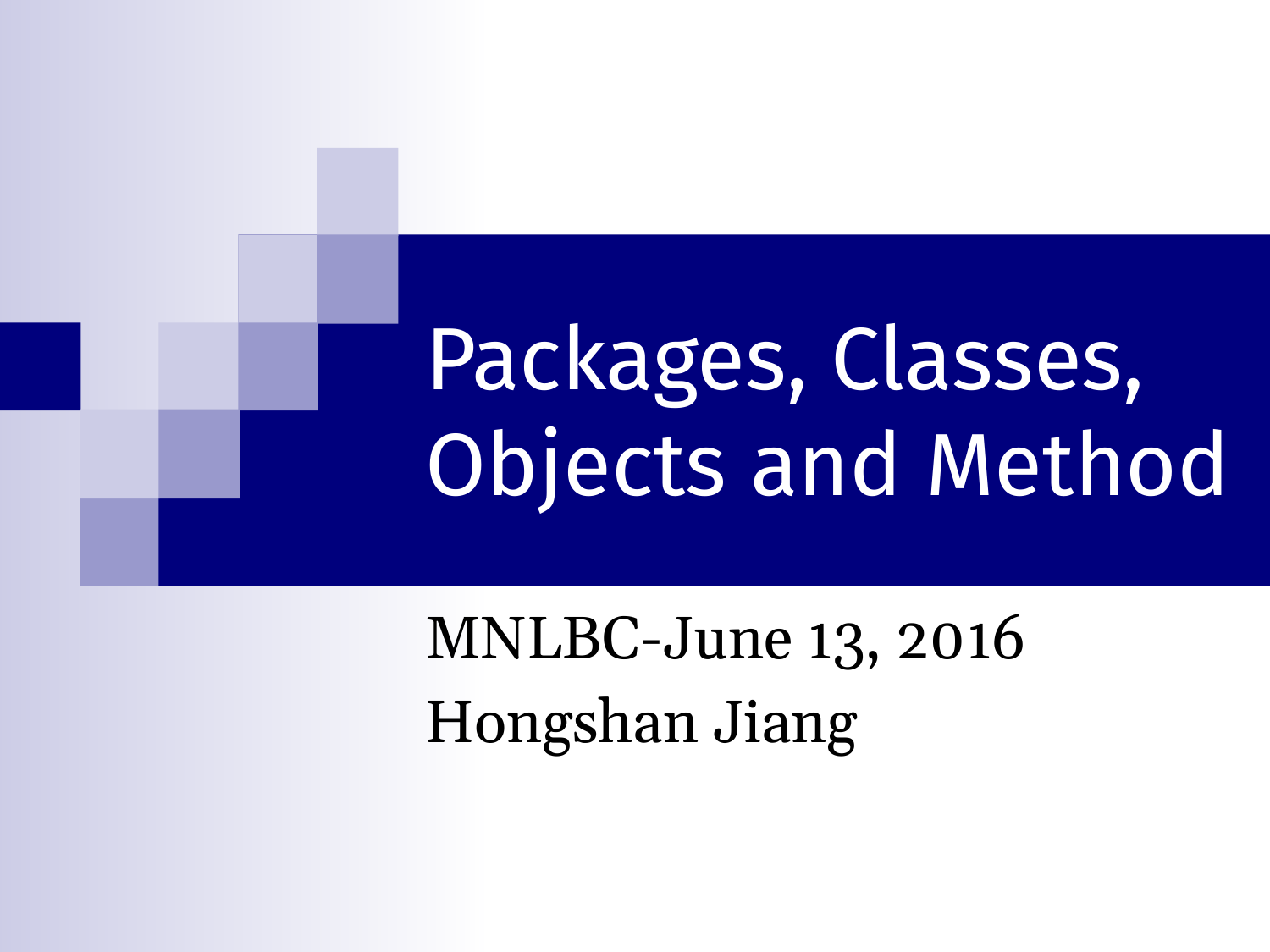

# Packages, Classes, Objects and Method
MNLBC-June 13, 2016
Hongshan Jiang